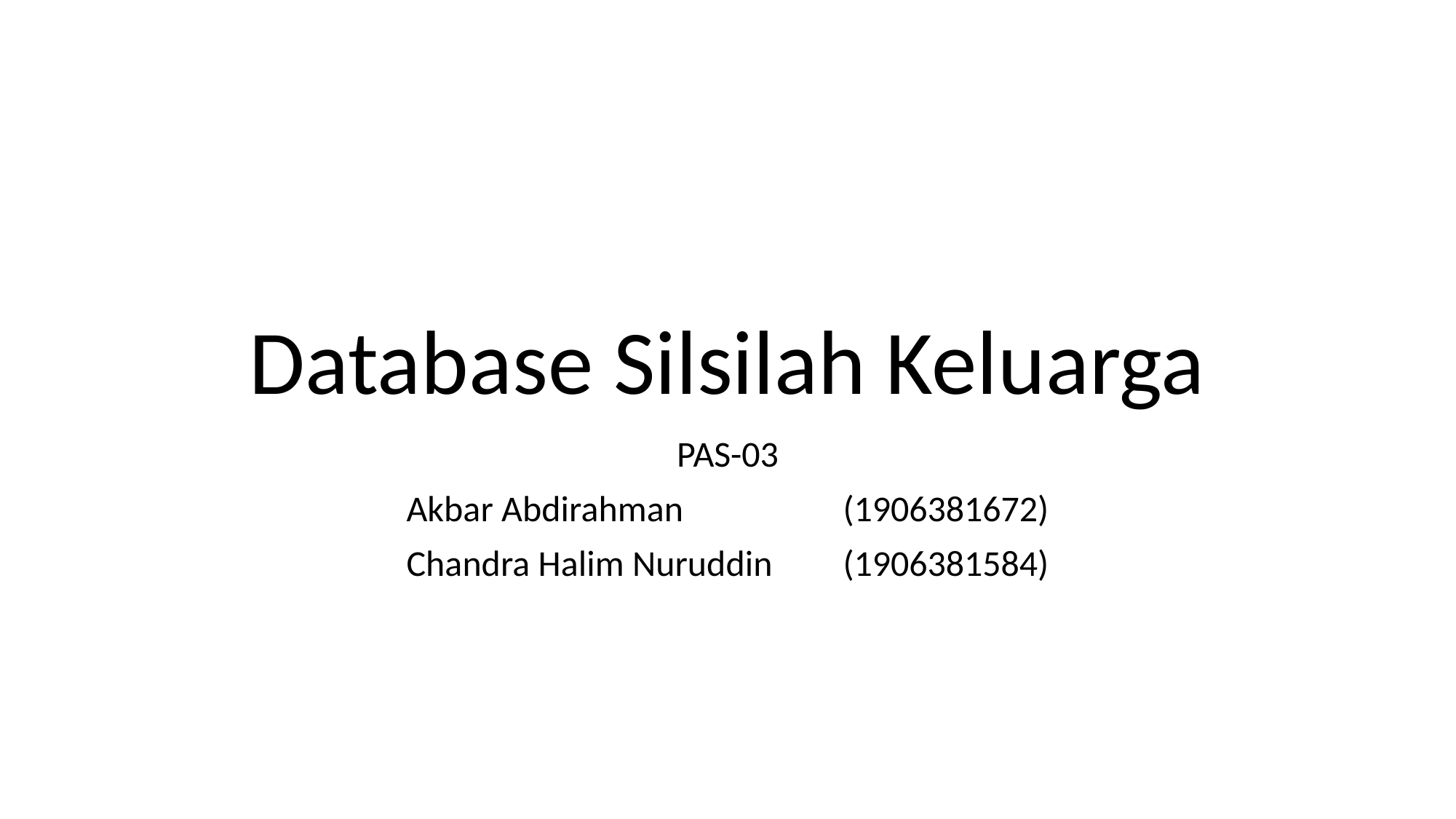

# Database Silsilah Keluarga
PAS-03
Akbar Abdirahman 		(1906381672)
Chandra Halim Nuruddin 	(1906381584)